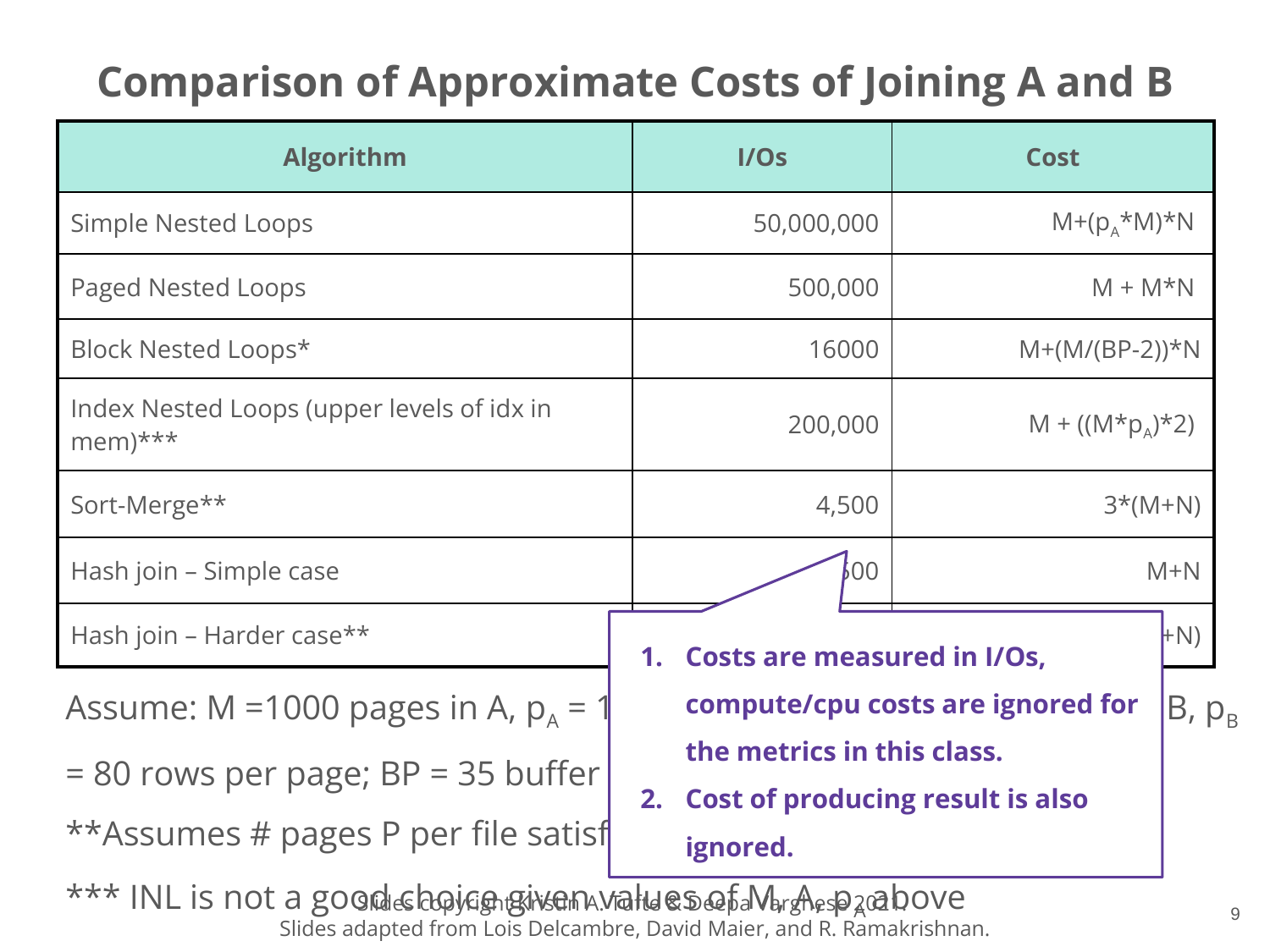

# Comparison of Approximate Costs of Joining A and B
| Algorithm | I/Os | Cost |
| --- | --- | --- |
| Simple Nested Loops | 50,000,000 | M+(pA\*M)\*N |
| Paged Nested Loops | 500,000 | M + M\*N |
| Block Nested Loops\* | 16000 | M+(M/(BP-2))\*N |
| Index Nested Loops (upper levels of idx in mem)\*\*\* | 200,000 | M + ((M\*pA)\*2) |
| Sort-Merge\*\* | 4,500 | 3\*(M+N) |
| Hash join – Simple case | 1,500 | M+N |
| Hash join – Harder case\*\* | 4,500 | 3\*(M+N) |
Costs are measured in I/Os, compute/cpu costs are ignored for the metrics in this class.
Cost of producing result is also ignored.
Assume: M =1000 pages in A, pA = 100 rows per page, N = 500 pages in B, pB = 80 rows per page; BP = 35 buffer pages;
**Assumes # pages P per file satisfies sqrt(P) < #(pages of buffer)
*** INL is not a good choice given values of M, A, pA above
9